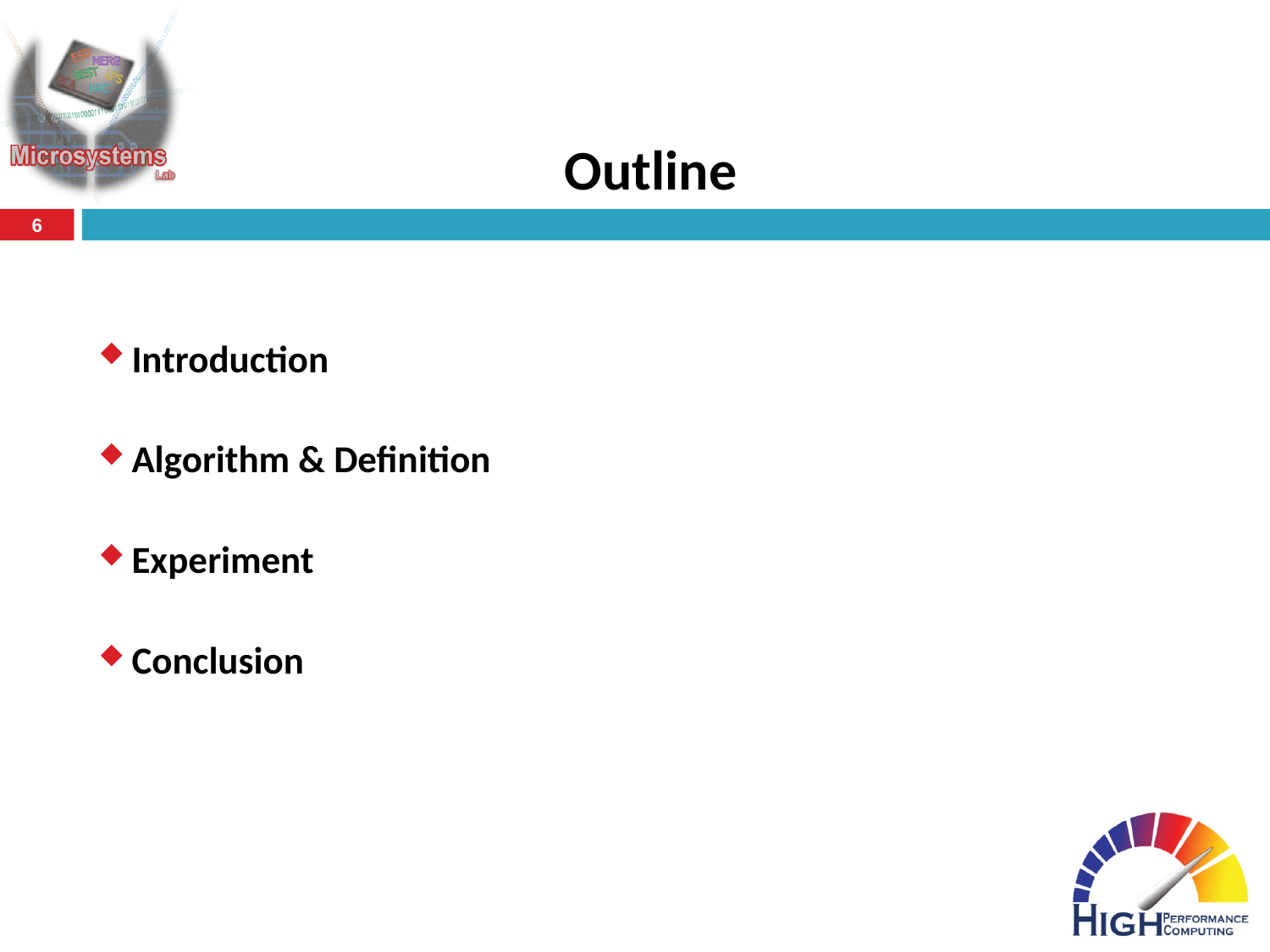

# Outline
6
Introduction
Algorithm & Definition
Experiment
Conclusion